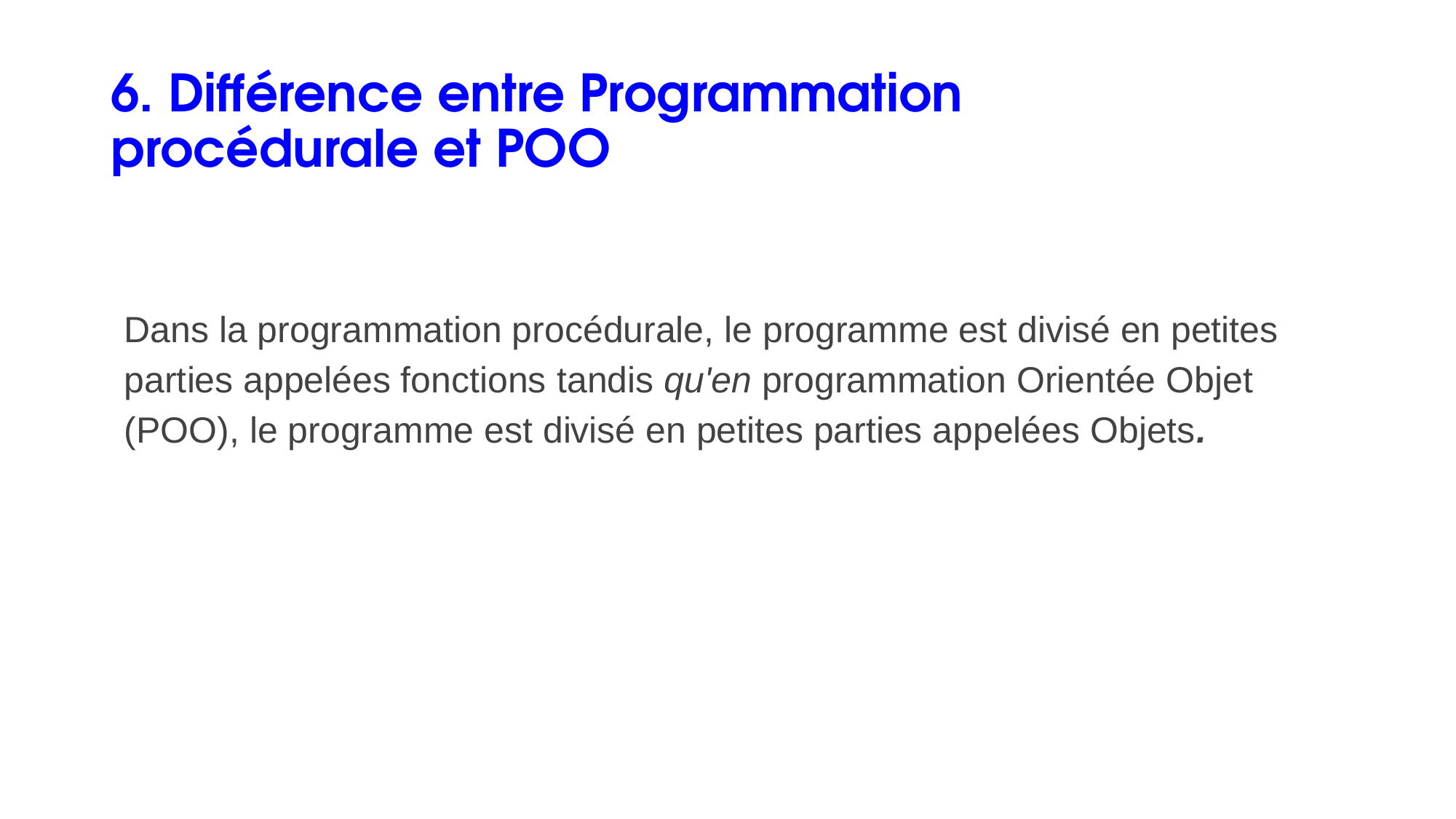

# 6. Différence entre Programmation procédurale et POO
Dans la programmation procédurale, le programme est divisé en petites parties appelées fonctions tandis qu'en programmation Orientée Objet (POO), le programme est divisé en petites parties appelées Objets.